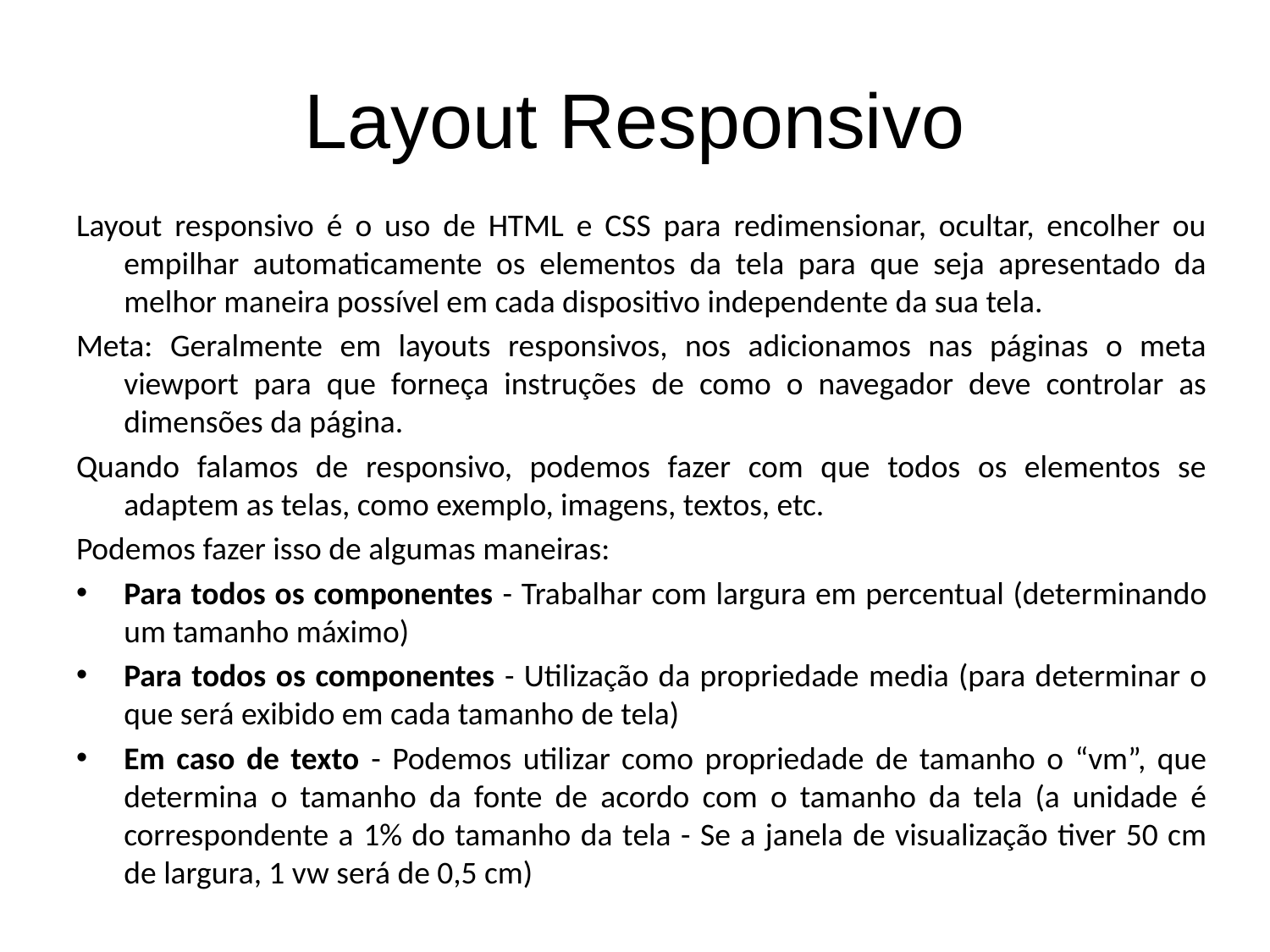

# Layout Responsivo
Layout responsivo é o uso de HTML e CSS para redimensionar, ocultar, encolher ou empilhar automaticamente os elementos da tela para que seja apresentado da melhor maneira possível em cada dispositivo independente da sua tela.
Meta: Geralmente em layouts responsivos, nos adicionamos nas páginas o meta viewport para que forneça instruções de como o navegador deve controlar as dimensões da página.
Quando falamos de responsivo, podemos fazer com que todos os elementos se adaptem as telas, como exemplo, imagens, textos, etc.
Podemos fazer isso de algumas maneiras:
Para todos os componentes - Trabalhar com largura em percentual (determinando um tamanho máximo)
Para todos os componentes - Utilização da propriedade media (para determinar o que será exibido em cada tamanho de tela)
Em caso de texto - Podemos utilizar como propriedade de tamanho o “vm”, que determina o tamanho da fonte de acordo com o tamanho da tela (a unidade é correspondente a 1% do tamanho da tela - Se a janela de visualização tiver 50 cm de largura, 1 vw será de 0,5 cm)